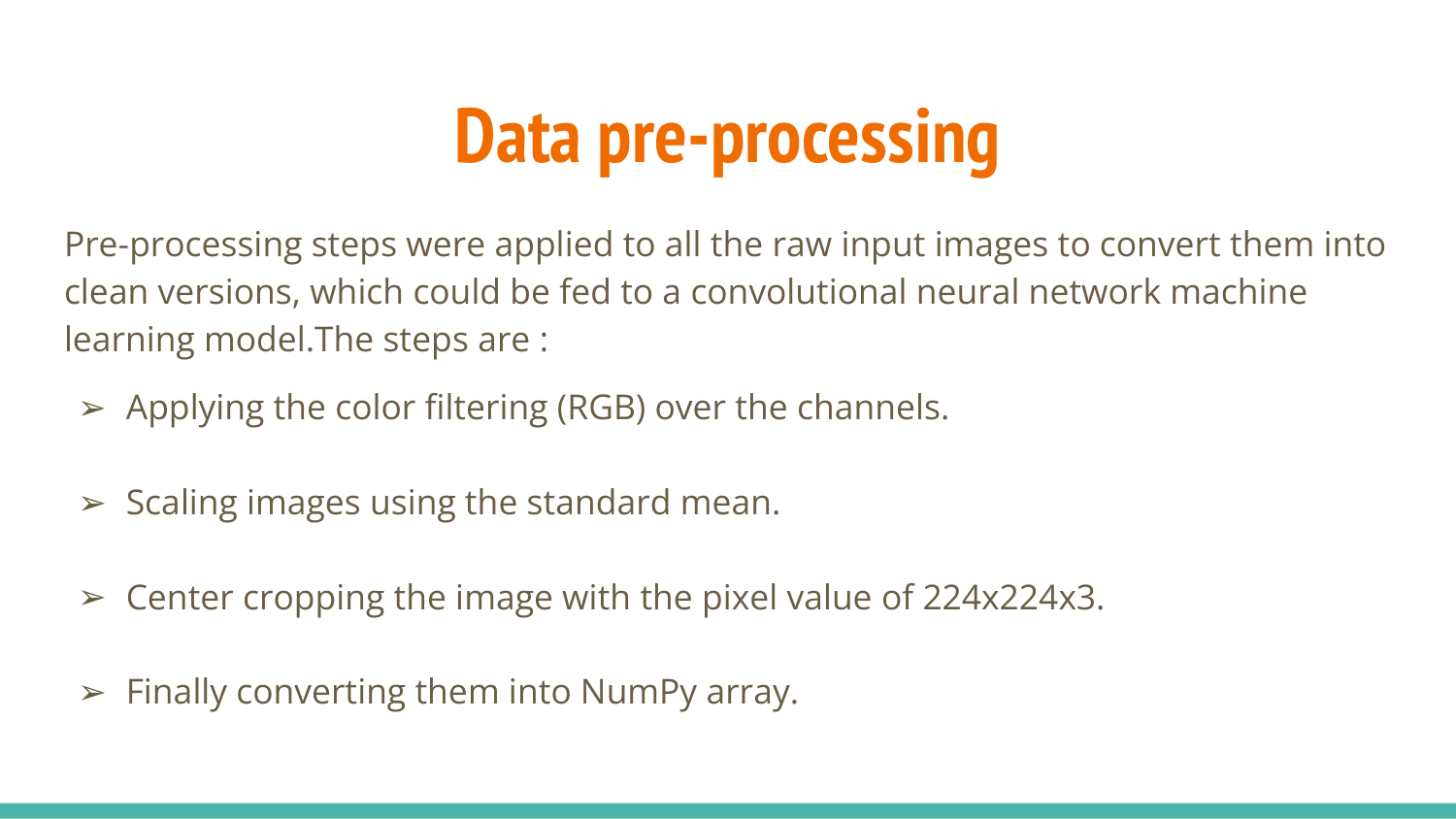

# Data pre-processing

Pre-processing steps were applied to all the raw input images to convert them into clean versions, which could be fed to a convolutional neural network machine learning model.The steps are :
Applying the color filtering (RGB) over the channels.
Scaling images using the standard mean.
Center cropping the image with the pixel value of 224x224x3.
Finally converting them into NumPy array.